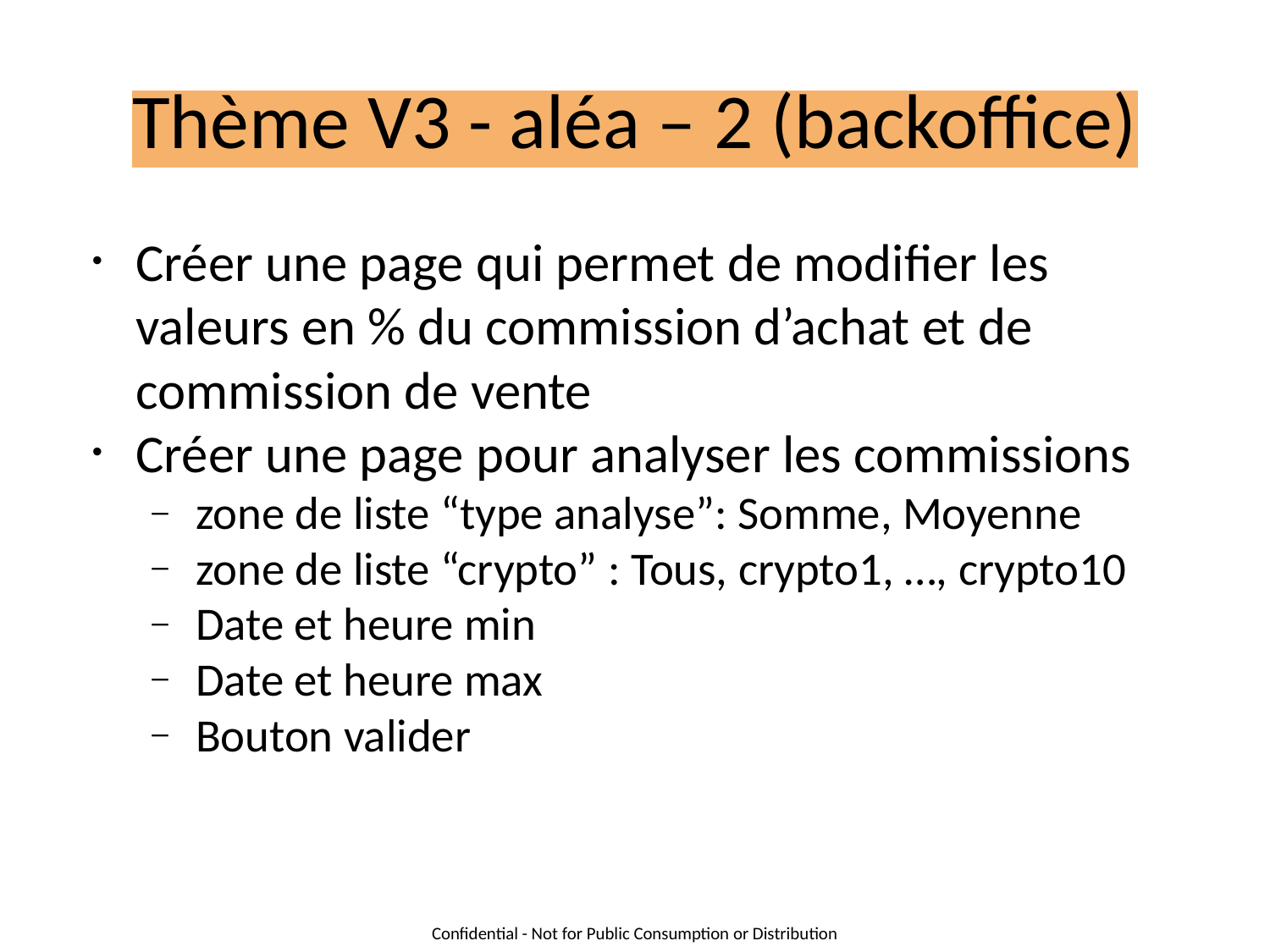

# Thème V3 - aléa – 2 (backoffice)
Créer une page qui permet de modifier les valeurs en % du commission d’achat et de commission de vente
Créer une page pour analyser les commissions
zone de liste “type analyse”: Somme, Moyenne
zone de liste “crypto” : Tous, crypto1, …, crypto10
Date et heure min
Date et heure max
Bouton valider